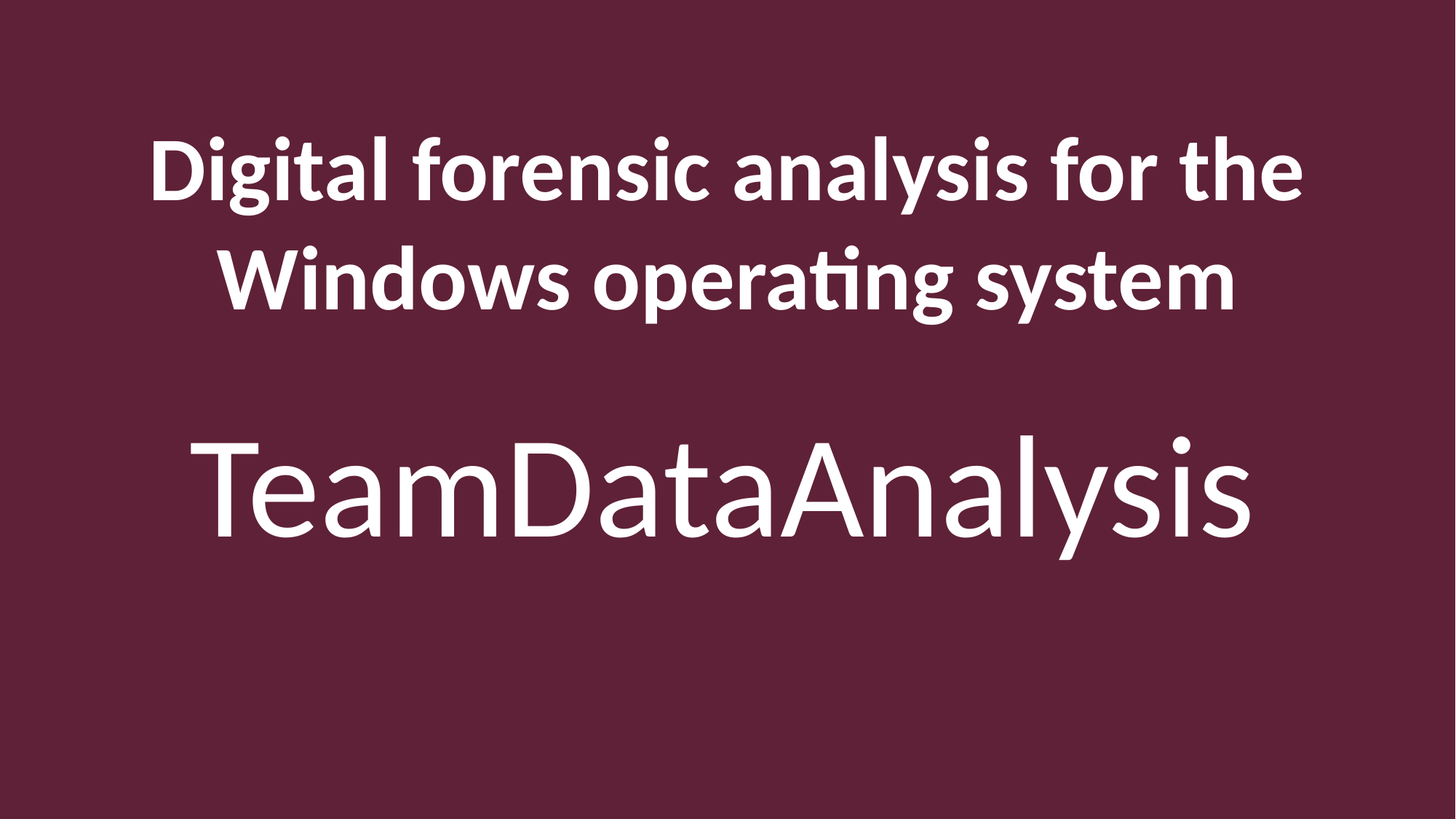

Digital forensic analysis for the Windows operating system
TeamDataAnalysis